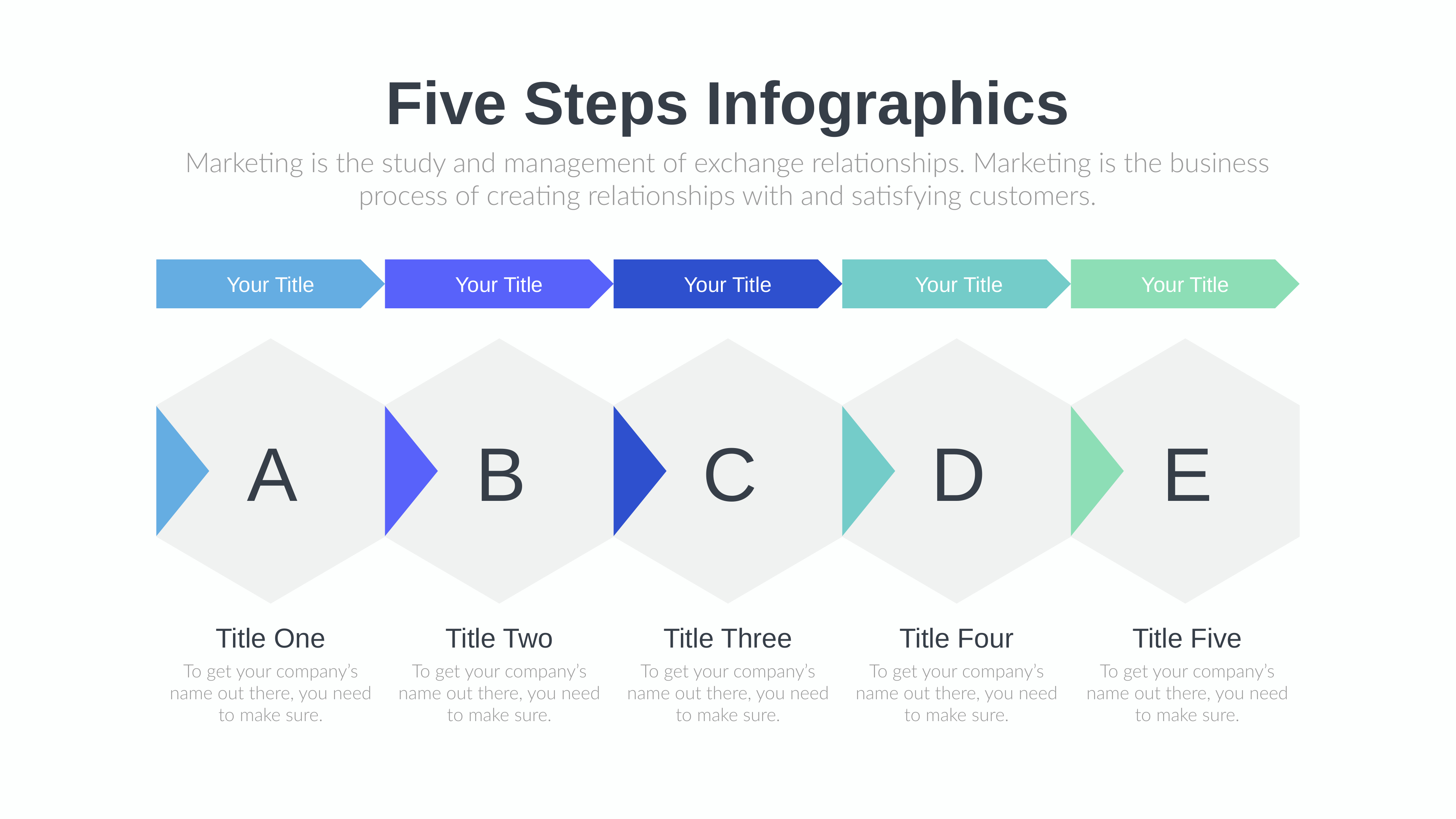

Five Steps Infographics
Marketing is the study and management of exchange relationships. Marketing is the business process of creating relationships with and satisfying customers.

Your Title
Your Title
Your Title
Your Title
Your Title

A
B
C
D
E

Title One
To get your company’s name out there, you need to make sure.
Title Two
To get your company’s name out there, you need to make sure.
Title Three
To get your company’s name out there, you need to make sure.
Title Four
To get your company’s name out there, you need to make sure.
Title Five
To get your company’s name out there, you need to make sure.